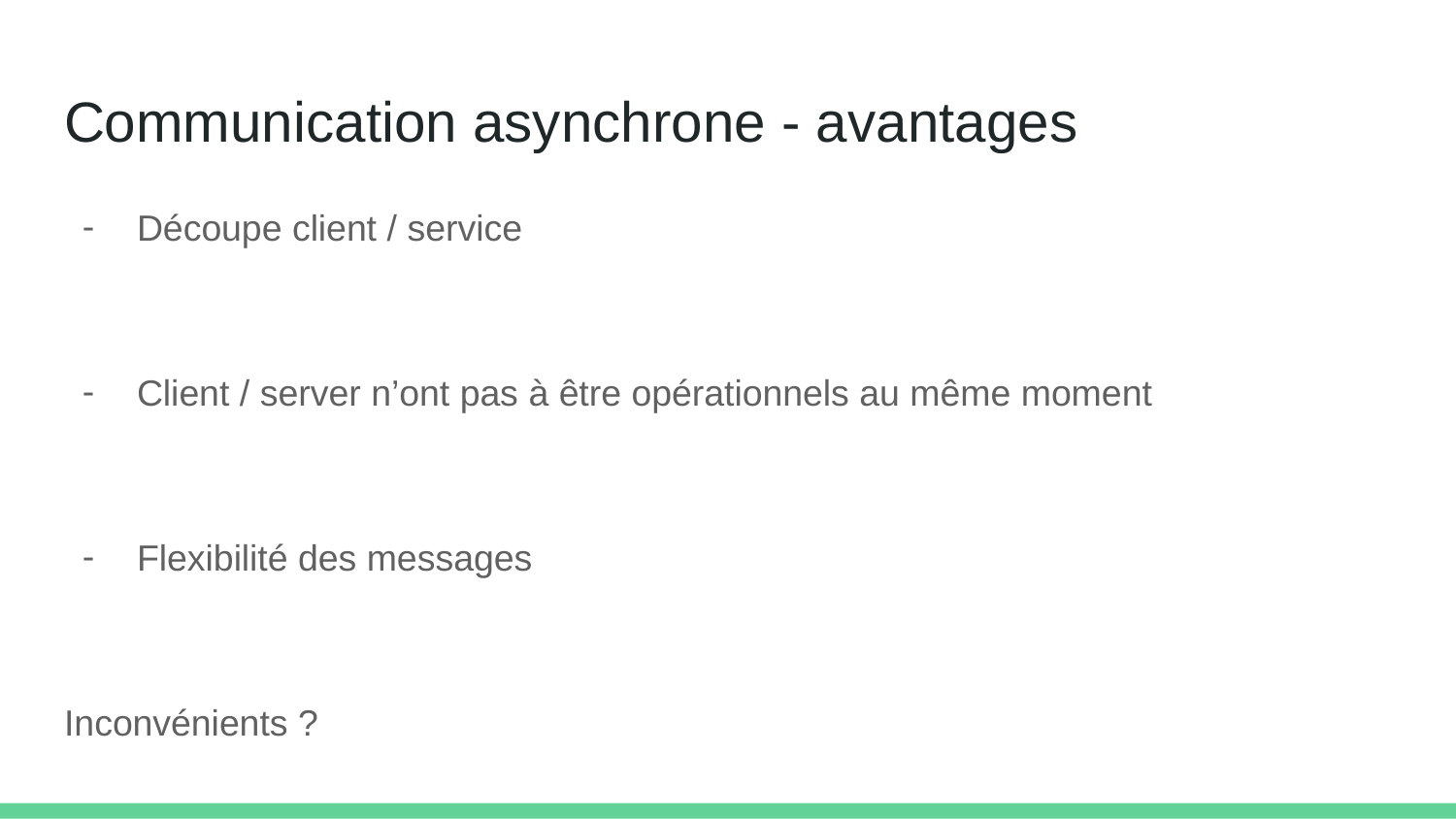

# Communication asynchrone - avantages
Découpe client / service

Client / server n’ont pas à être opérationnels au même moment

Flexibilité des messages

Inconvénients ?